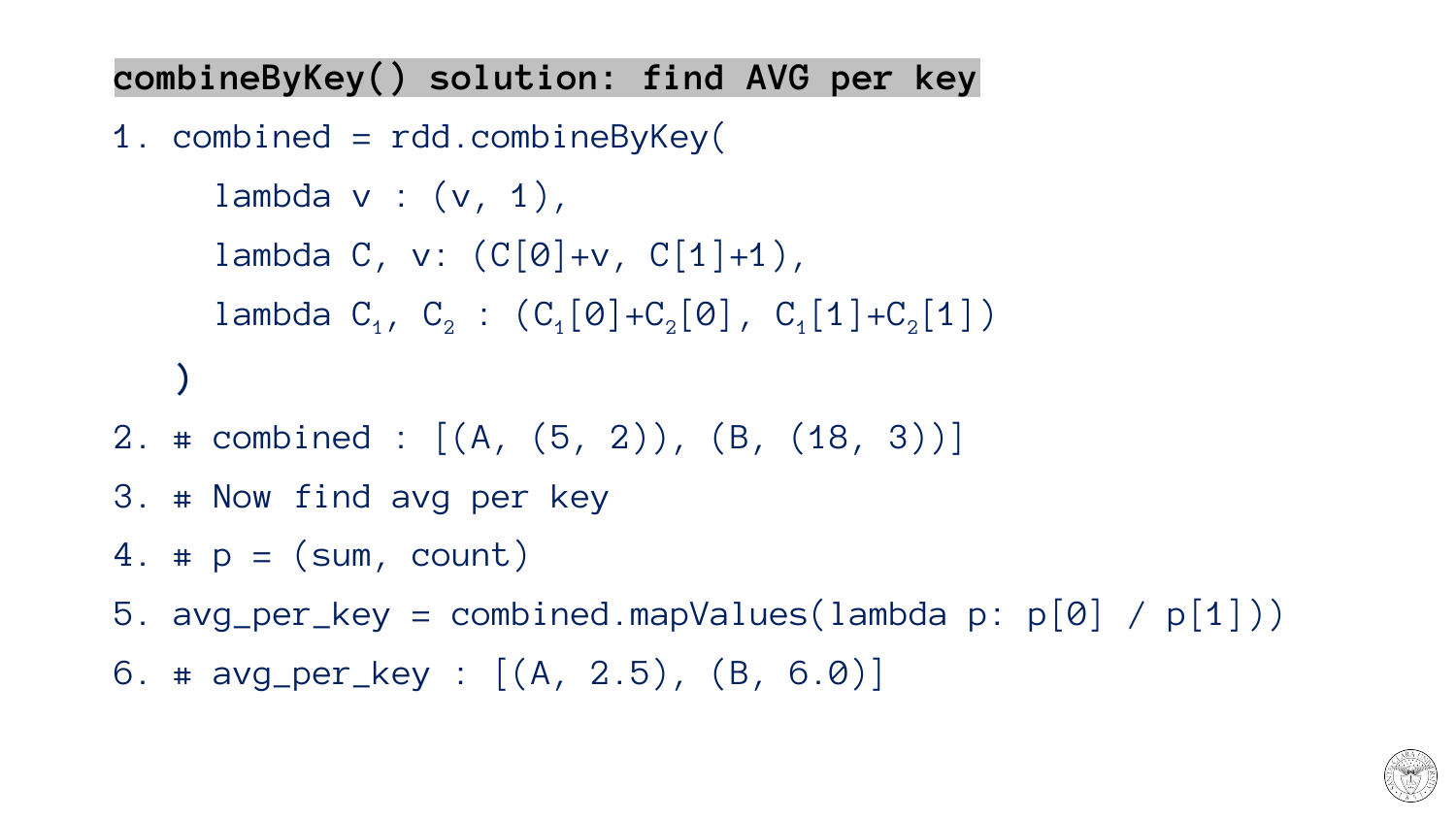

# combineByKey() solution: find AVG per key
1. combined = rdd.combineByKey(
     lambda v : (v, 1),
     lambda C, v: (C[0]+v, C[1]+1),
     lambda C1, C2 : (C1[0]+C2[0], C1[1]+C2[1])
   )
2. # combined : [(A, (5, 2)), (B, (18, 3))]
3. # Now find avg per key
4. # p = (sum, count)
5. avg_per_key = combined.mapValues(lambda p: p[0] / p[1]))
6. # avg_per_key : [(A, 2.5), (B, 6.0)]